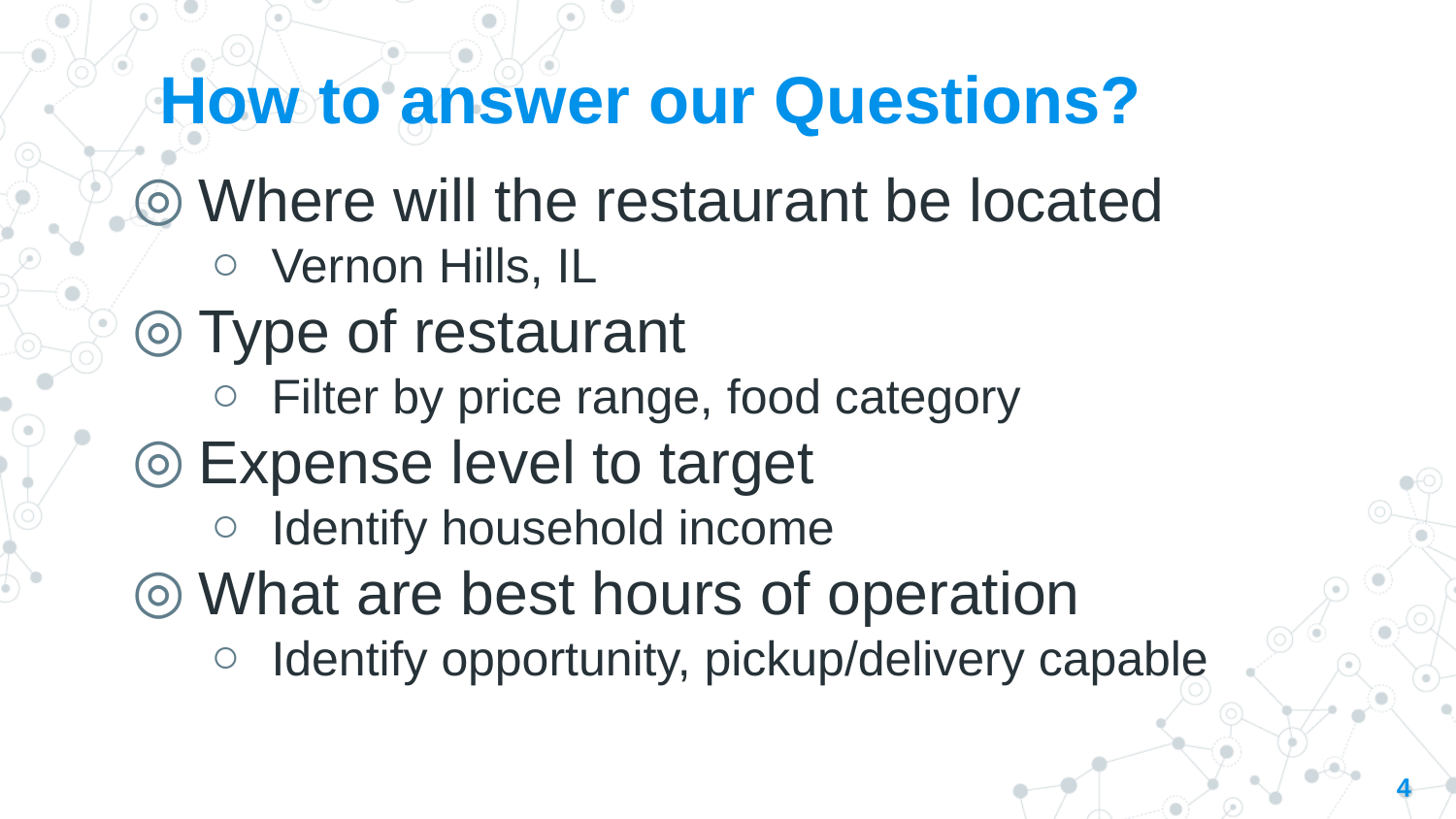

# How to answer our Questions?
Where will the restaurant be located
Vernon Hills, IL
Type of restaurant
Filter by price range, food category
Expense level to target
Identify household income
What are best hours of operation
Identify opportunity, pickup/delivery capable

4